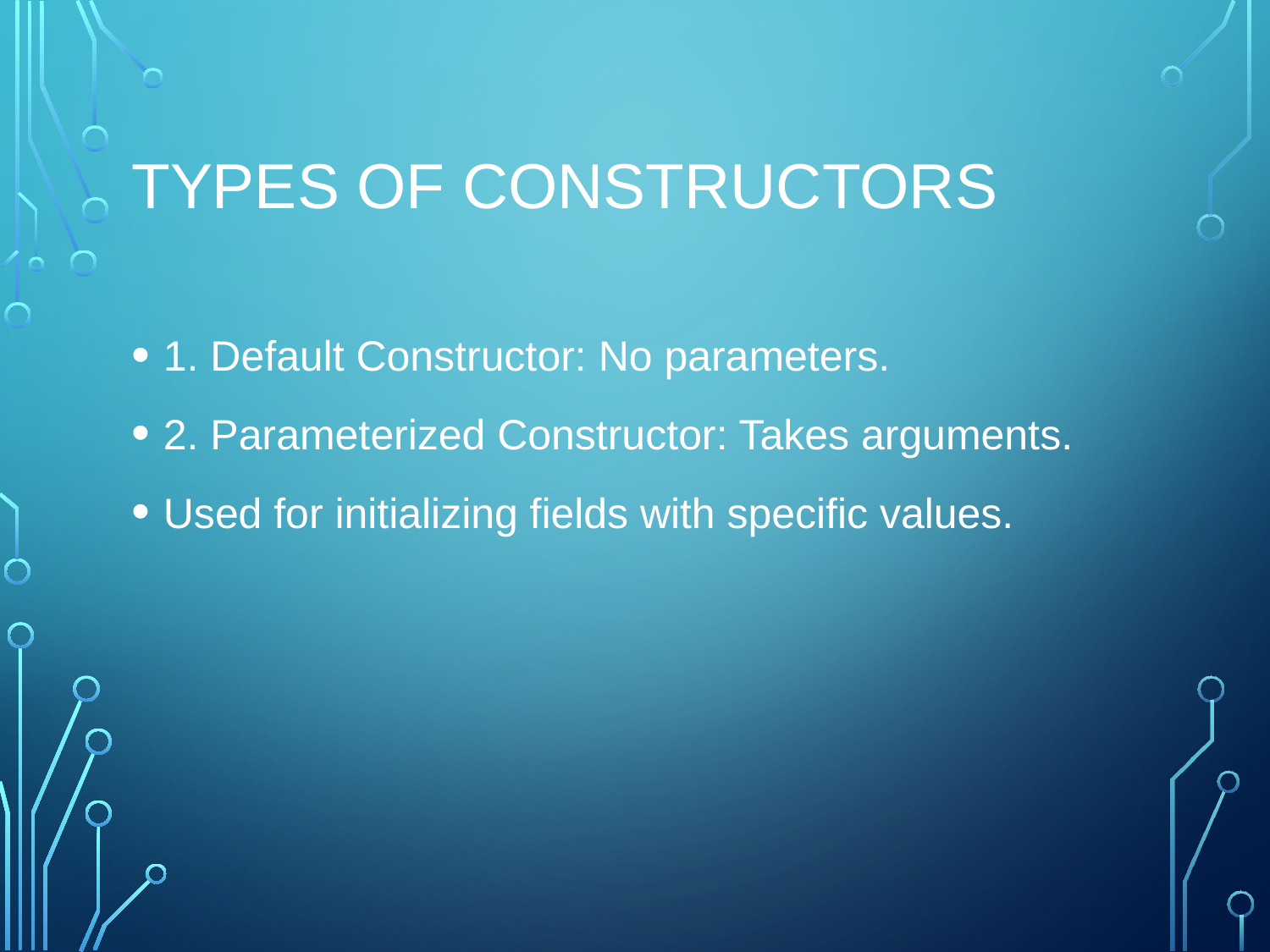

# Types of Constructors
1. Default Constructor: No parameters.
2. Parameterized Constructor: Takes arguments.
Used for initializing fields with specific values.